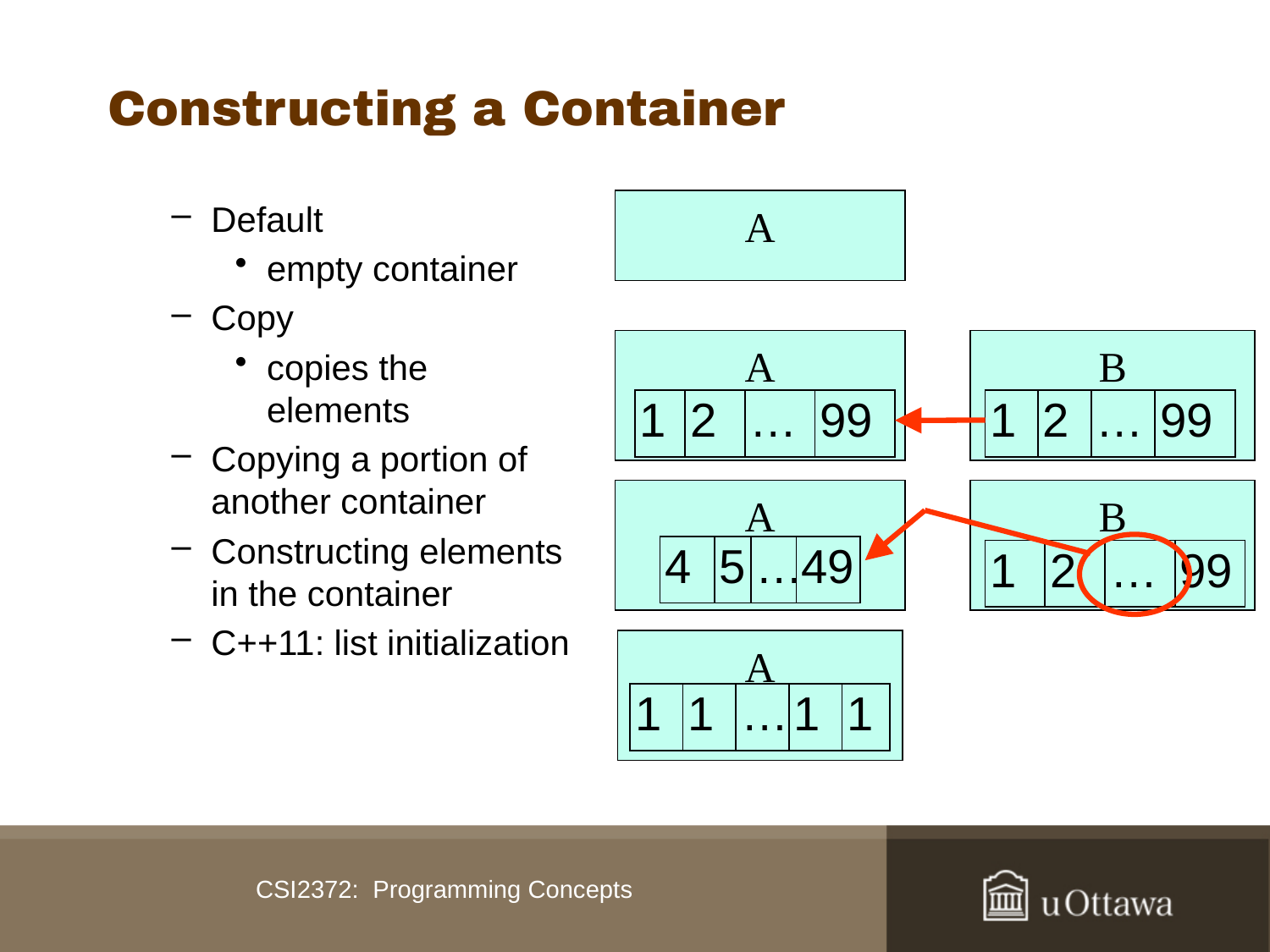

# Constructing a Container
Default
empty container
Copy
copies the elements
Copying a portion of another container
Constructing elements in the container
C++11: list initialization
A
A
B
| 1 | 2 | … | 99 |
| --- | --- | --- | --- |
| 1 | 2 | … | 99 |
| --- | --- | --- | --- |

A
B

| 4 | 5 | … | 49 |
| --- | --- | --- | --- |
| 1 | 2 | … | 99 |
| --- | --- | --- | --- |
A
| 1 | 1 | … | 1 | 1 |
| --- | --- | --- | --- | --- |
CSI2372:  Programming Concepts